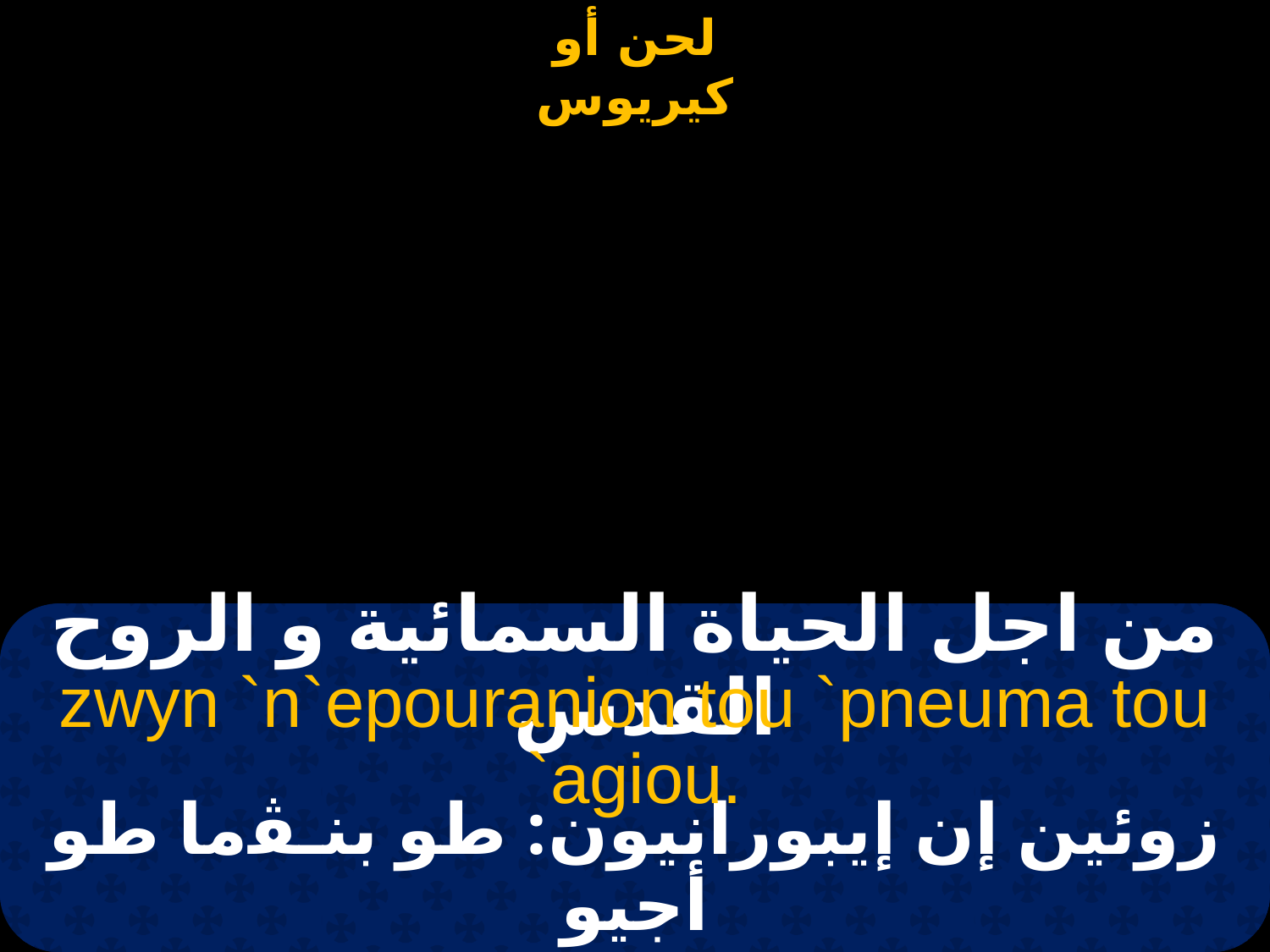

|  |  |  |
| --- | --- | --- |
# من اجل الحياة السمائية و الروح القدس
zwyn `n`epouranion tou `pneuma tou `agiou.
زوئين إن إيبورانيون: طو بنـﭭما طو أجيو